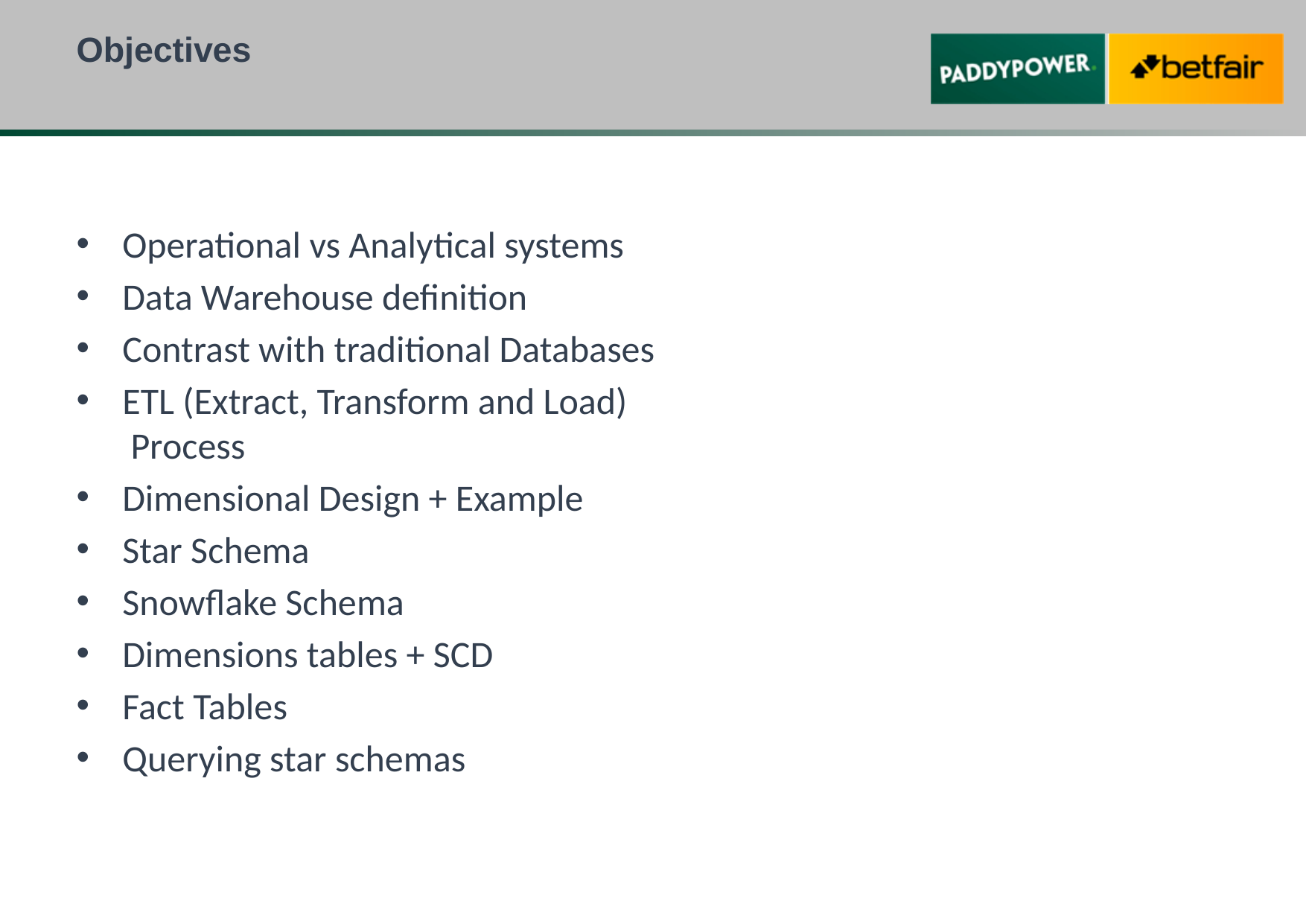

# Objectives
Operational vs Analytical systems
Data Warehouse definition
Contrast with traditional Databases
ETL (Extract, Transform and Load)
 Process
Dimensional Design + Example
Star Schema
Snowflake Schema
Dimensions tables + SCD
Fact Tables
Querying star schemas